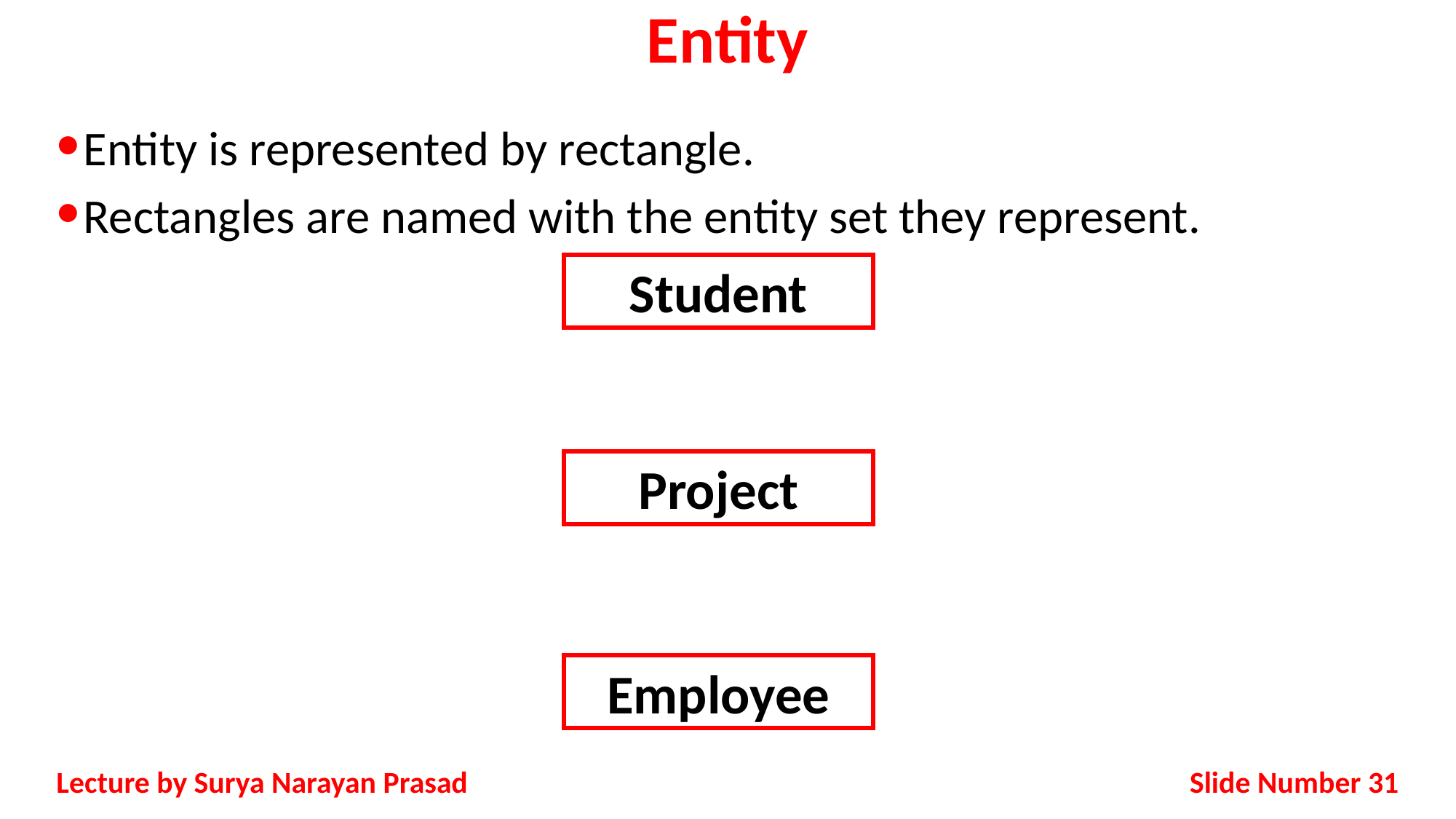

# Entity
Entity is represented by rectangle.
Rectangles are named with the entity set they represent.
Student
Project
Employee
Slide Number 31
Lecture by Surya Narayan Prasad